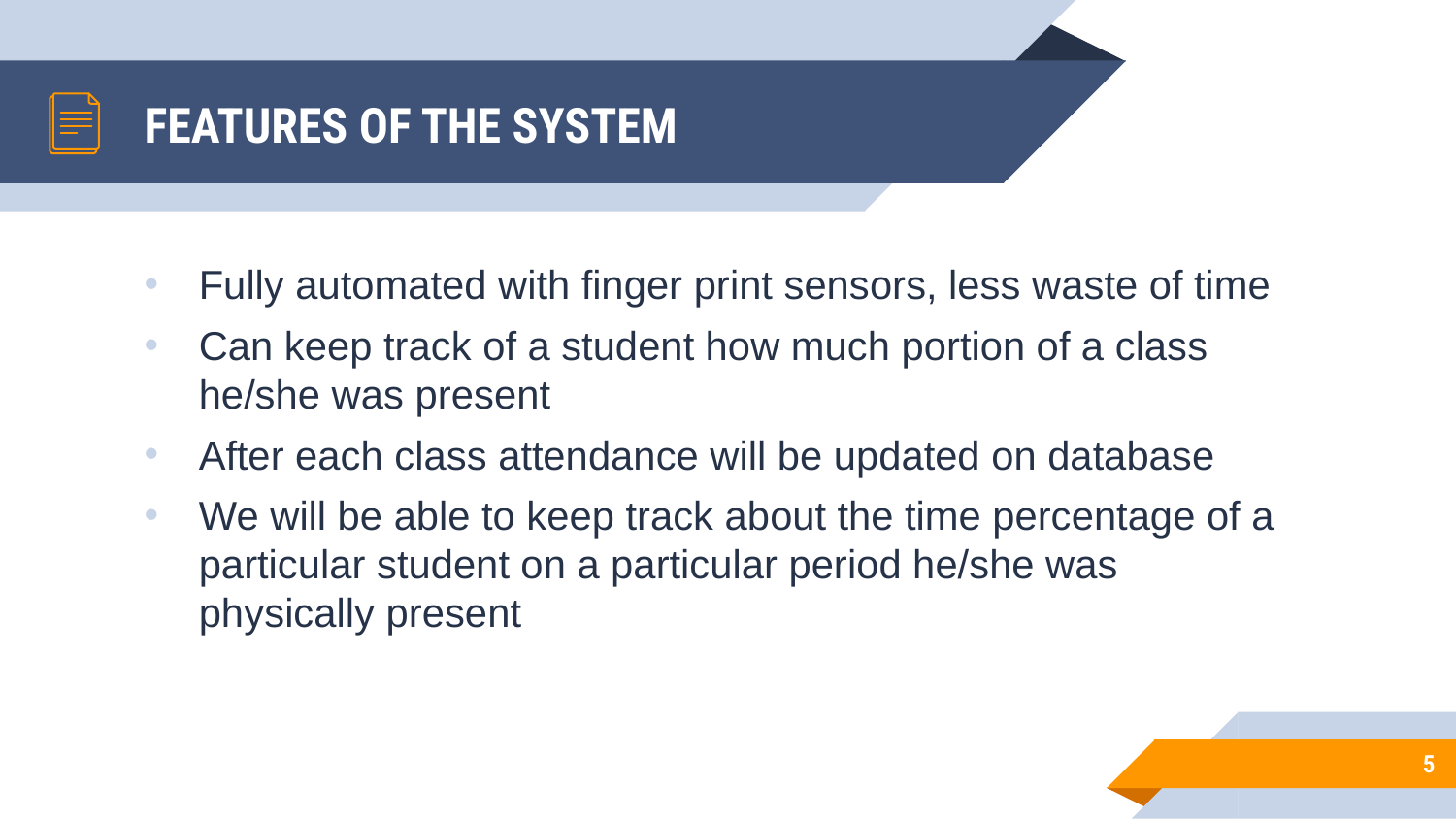

# FEATURES OF THE SYSTEM

Fully automated with finger print sensors, less waste of time
Can keep track of a student how much portion of a class he/she was present
After each class attendance will be updated on database
We will be able to keep track about the time percentage of a particular student on a particular period he/she was physically present
5